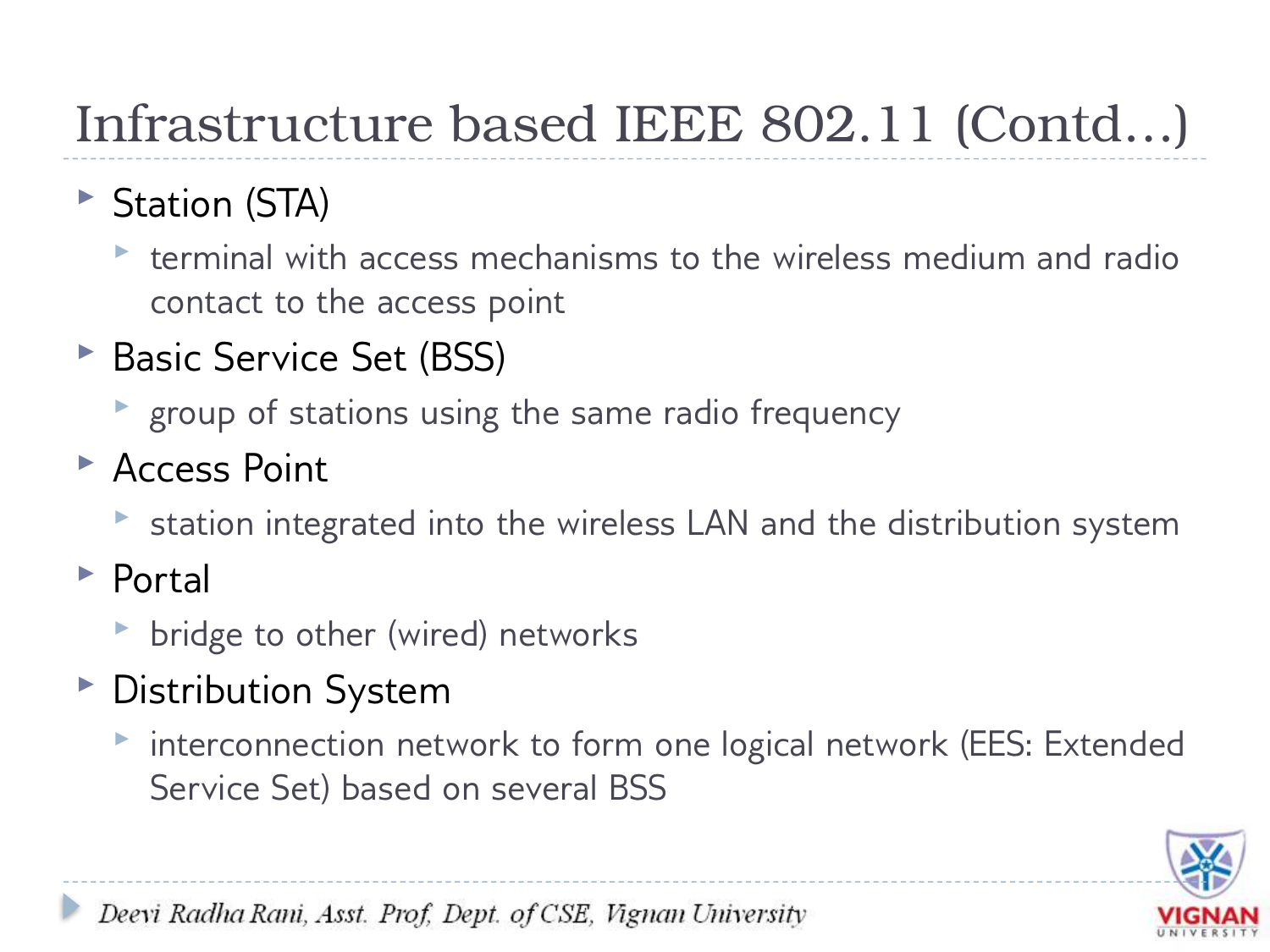

# Infrastructure based IEEE 802.11 (Contd…)
Station (STA)
terminal with access mechanisms to the wireless medium and radio contact to the access point
Basic Service Set (BSS)
group of stations using the same radio frequency
Access Point
station integrated into the wireless LAN and the distribution system
Portal
bridge to other (wired) networks
Distribution System
interconnection network to form one logical network (EES: Extended Service Set) based on several BSS